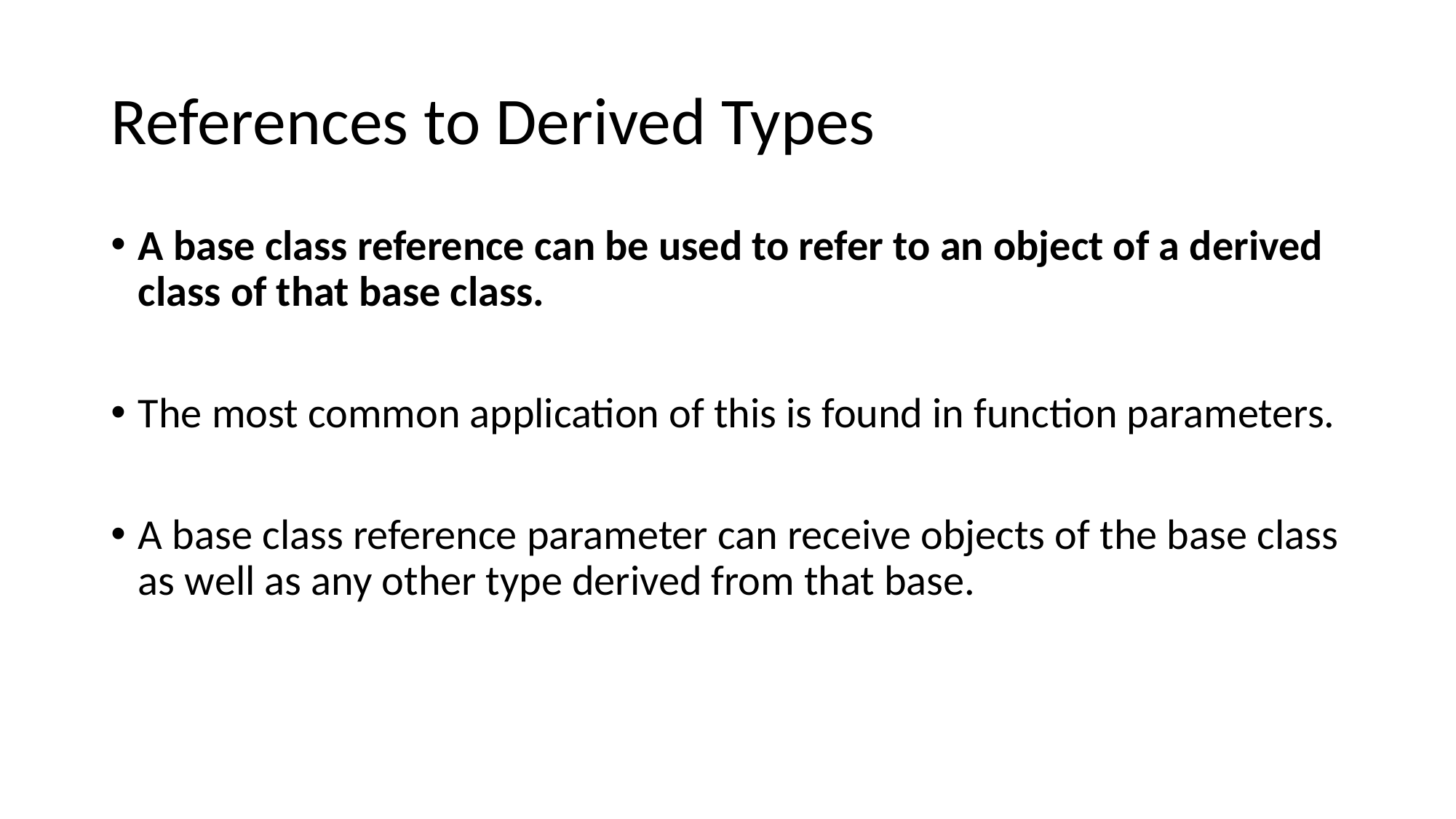

# References to Derived Types
A base class reference can be used to refer to an object of a derived class of that base class.

The most common application of this is found in function parameters.

A base class reference parameter can receive objects of the base class as well as any other type derived from that base.